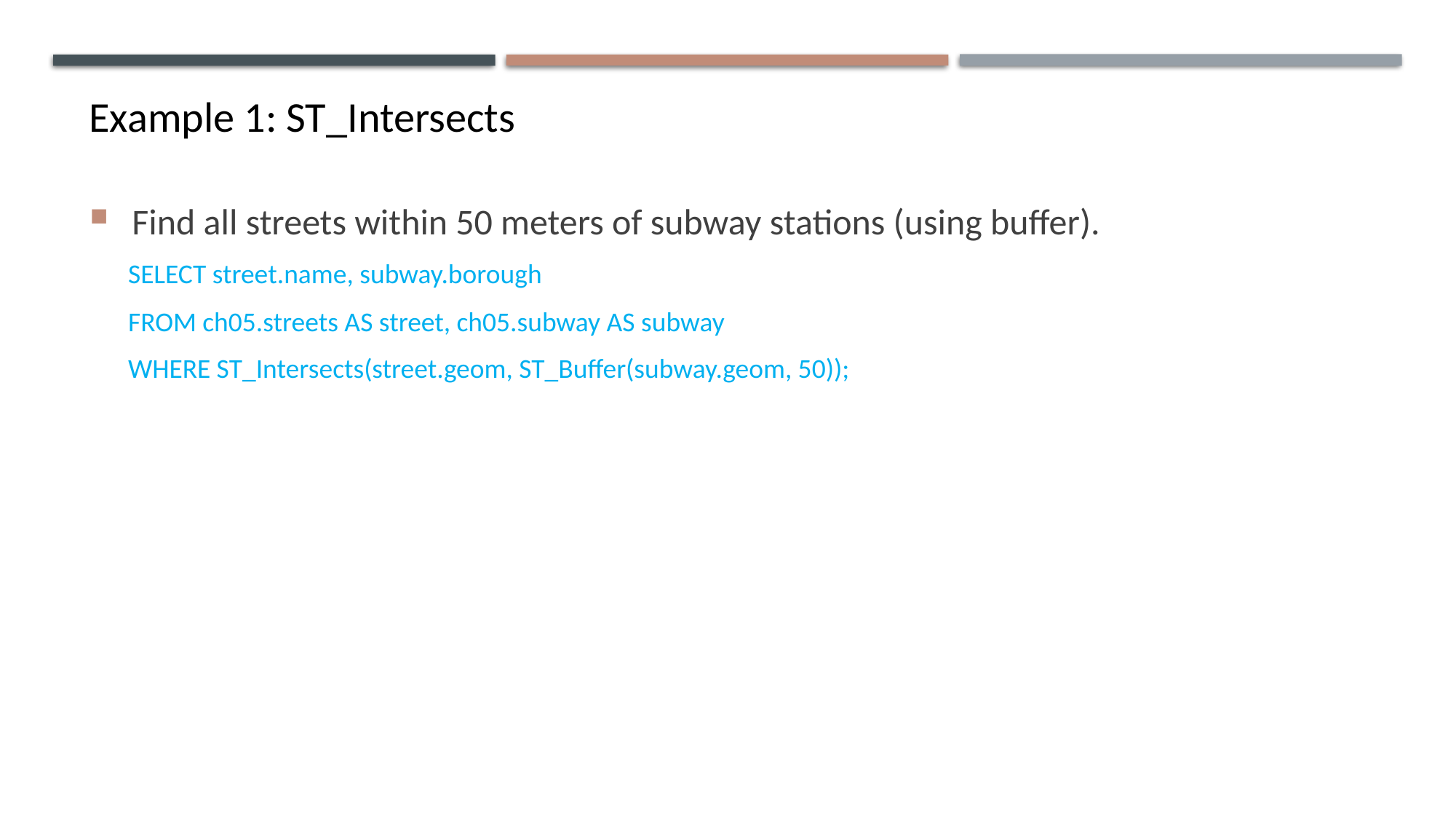

Example 1: ST_Intersects
 Find all streets within 50 meters of subway stations (using buffer).
SELECT street.name, subway.borough
FROM ch05.streets AS street, ch05.subway AS subway
WHERE ST_Intersects(street.geom, ST_Buffer(subway.geom, 50));